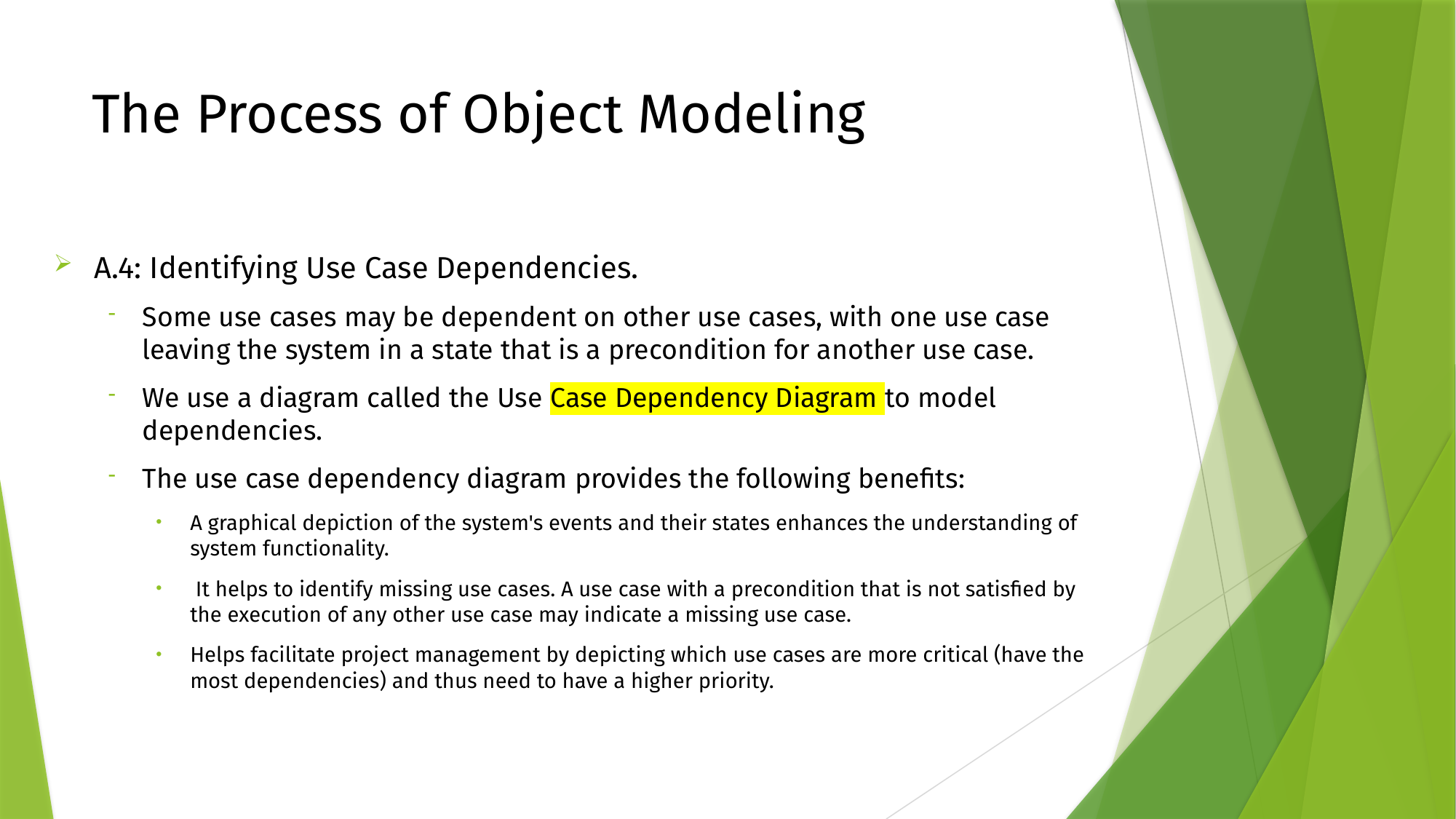

# The Process of Object Modeling
A.4: Identifying Use Case Dependencies.
Some use cases may be dependent on other use cases, with one use case leaving the system in a state that is a precondition for another use case.
We use a diagram called the Use Case Dependency Diagram to model dependencies.
The use case dependency diagram provides the following benefits:
A graphical depiction of the system's events and their states enhances the understanding of system functionality.
 It helps to identify missing use cases. A use case with a precondition that is not satisfied by the execution of any other use case may indicate a missing use case.
Helps facilitate project management by depicting which use cases are more critical (have the most dependencies) and thus need to have a higher priority.